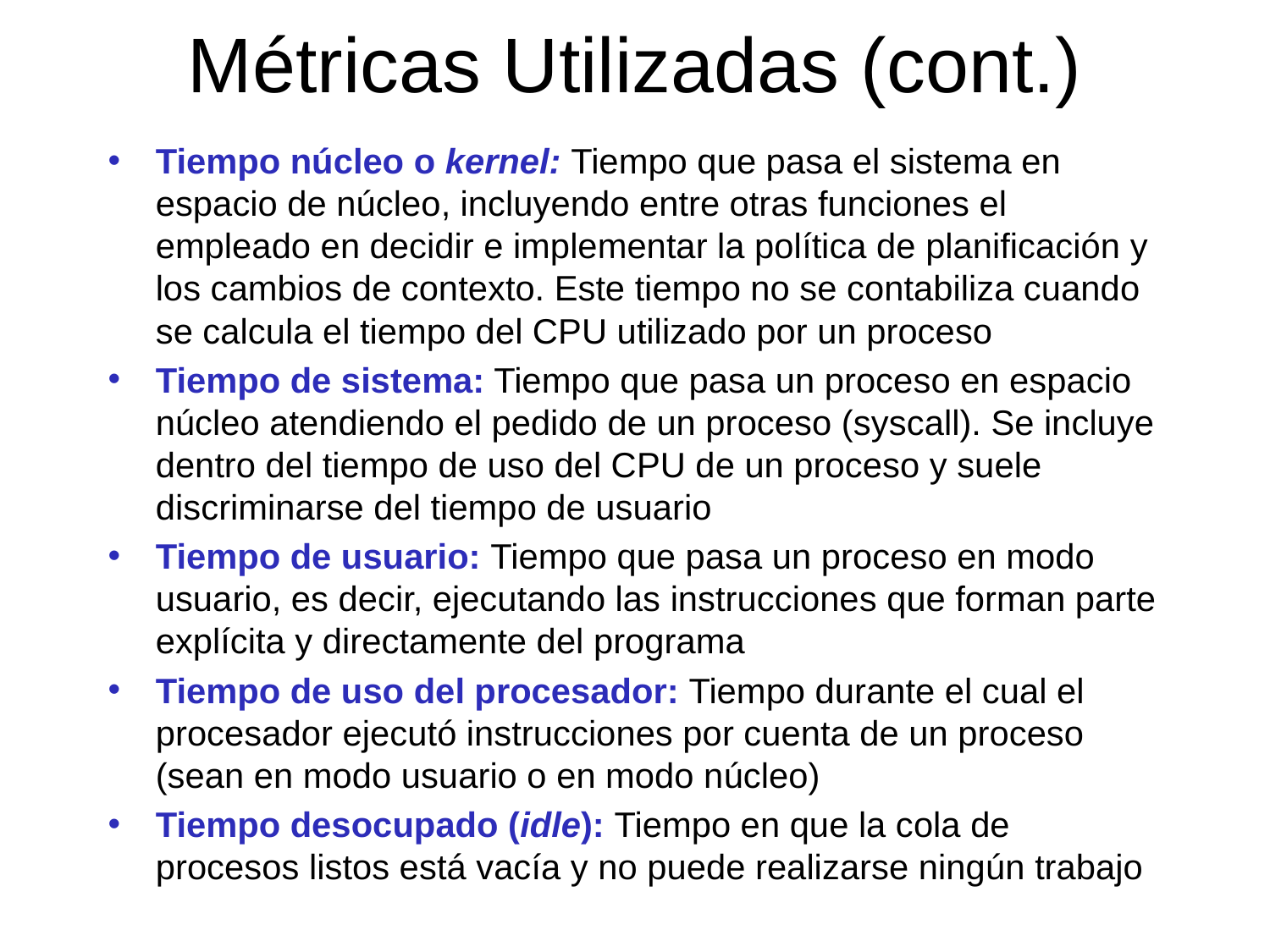

# Métricas Utilizadas (cont.)
Tiempo núcleo o kernel: Tiempo que pasa el sistema en espacio de núcleo, incluyendo entre otras funciones el empleado en decidir e implementar la política de planificación y los cambios de contexto. Este tiempo no se contabiliza cuando se calcula el tiempo del CPU utilizado por un proceso
Tiempo de sistema: Tiempo que pasa un proceso en espacio núcleo atendiendo el pedido de un proceso (syscall). Se incluye dentro del tiempo de uso del CPU de un proceso y suele discriminarse del tiempo de usuario
Tiempo de usuario: Tiempo que pasa un proceso en modo usuario, es decir, ejecutando las instrucciones que forman parte explícita y directamente del programa
Tiempo de uso del procesador: Tiempo durante el cual el procesador ejecutó instrucciones por cuenta de un proceso (sean en modo usuario o en modo núcleo)
Tiempo desocupado (idle): Tiempo en que la cola de procesos listos está vacía y no puede realizarse ningún trabajo